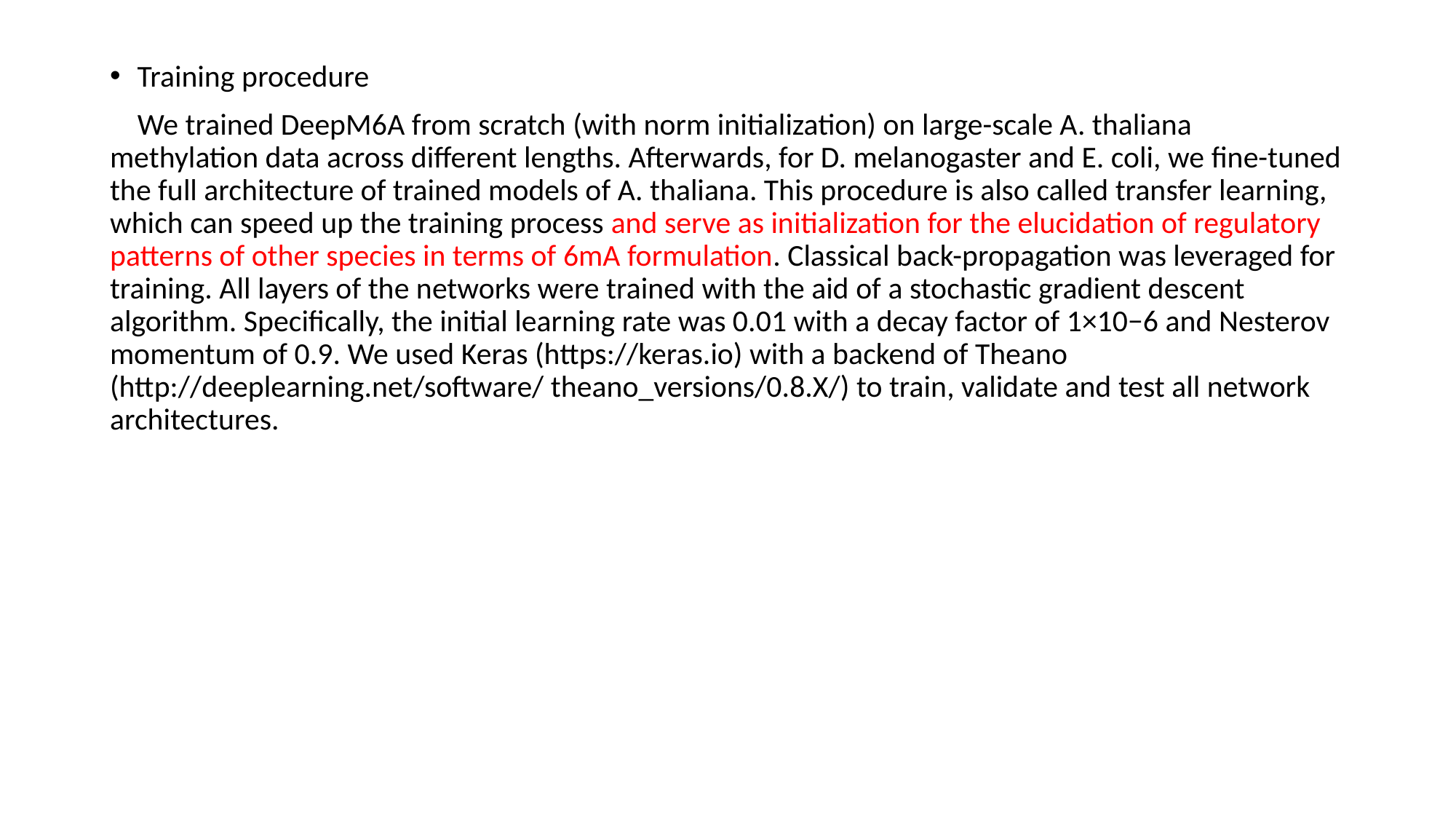

Training procedure
    We trained DeepM6A from scratch (with norm initialization) on large-scale A. thaliana methylation data across different lengths. Afterwards, for D. melanogaster and E. coli, we fine-tuned the full architecture of trained models of A. thaliana. This procedure is also called transfer learning, which can speed up the training process and serve as initialization for the elucidation of regulatory patterns of other species in terms of 6mA formulation. Classical back-propagation was leveraged for training. All layers of the networks were trained with the aid of a stochastic gradient descent algorithm. Specifically, the initial learning rate was 0.01 with a decay factor of 1×10−6 and Nesterov momentum of 0.9. We used Keras (https://keras.io) with a backend of Theano (http://deeplearning.net/software/ theano_versions/0.8.X/) to train, validate and test all network architectures.